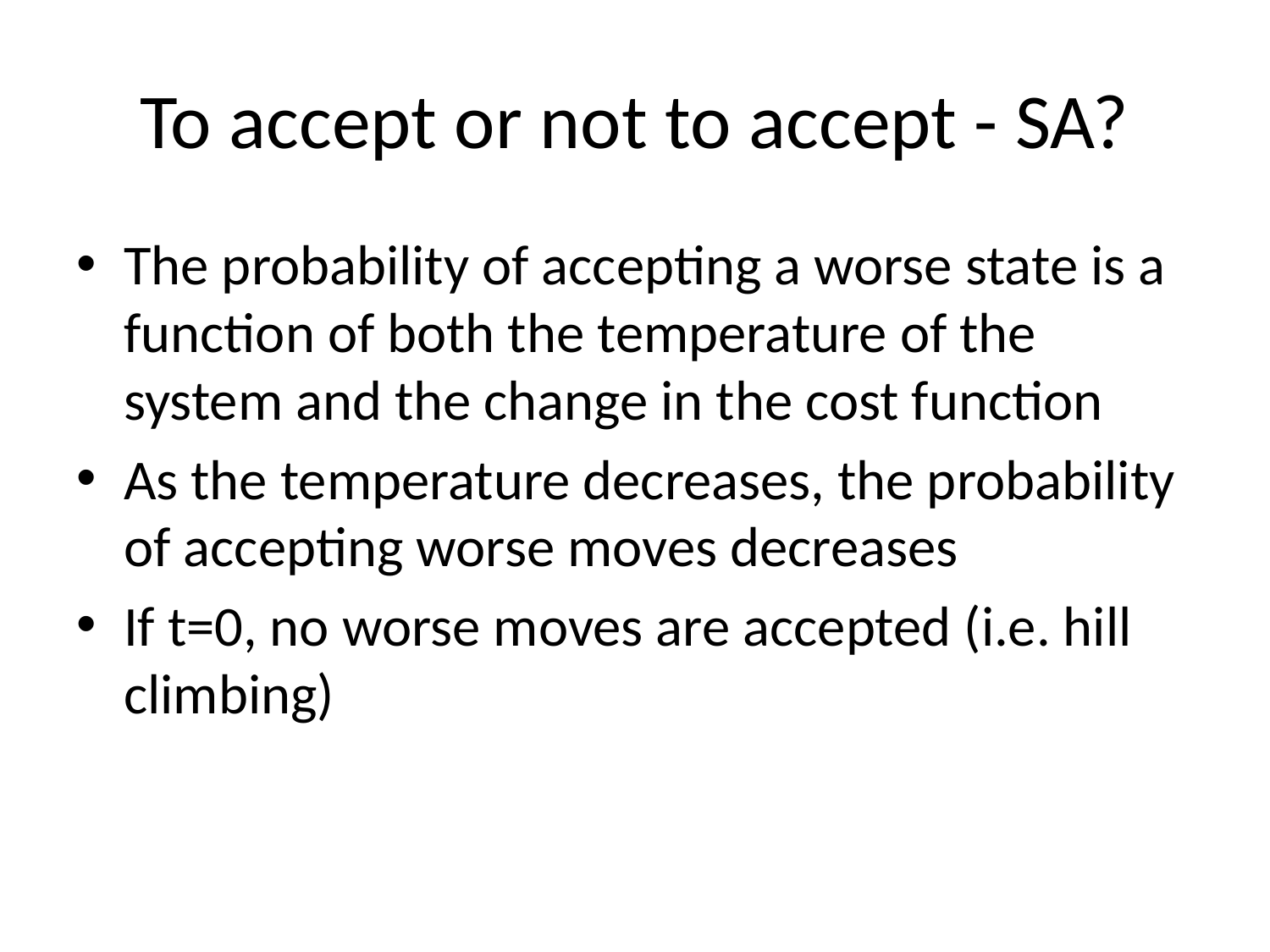

# To accept or not to accept - SA?
The probability of accepting a worse state is a function of both the temperature of the system and the change in the cost function
As the temperature decreases, the probability of accepting worse moves decreases
If t=0, no worse moves are accepted (i.e. hill climbing)